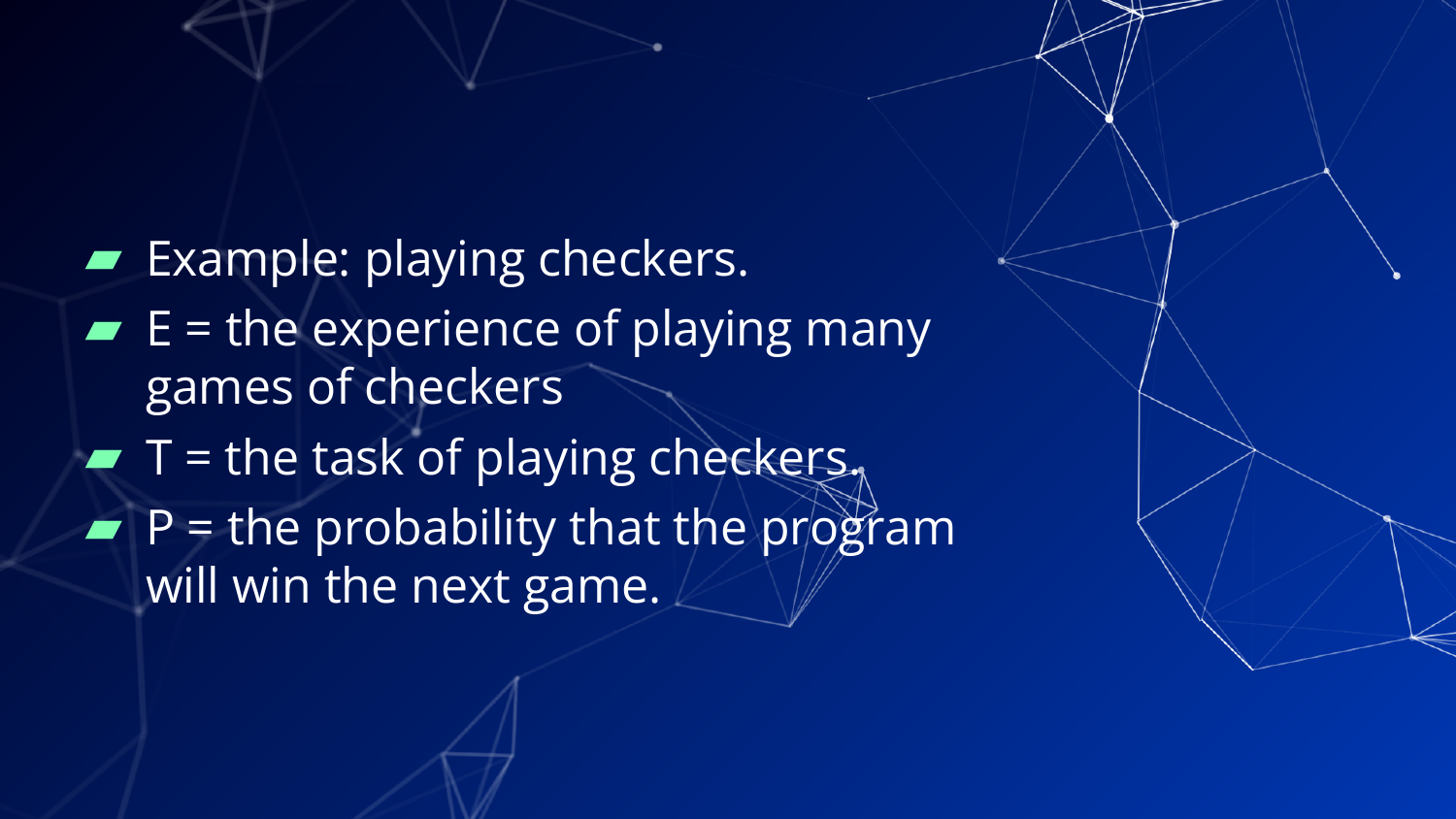

#
Example: playing checkers.
E = the experience of playing many games of checkers
T = the task of playing checkers.
P = the probability that the program will win the next game.

6